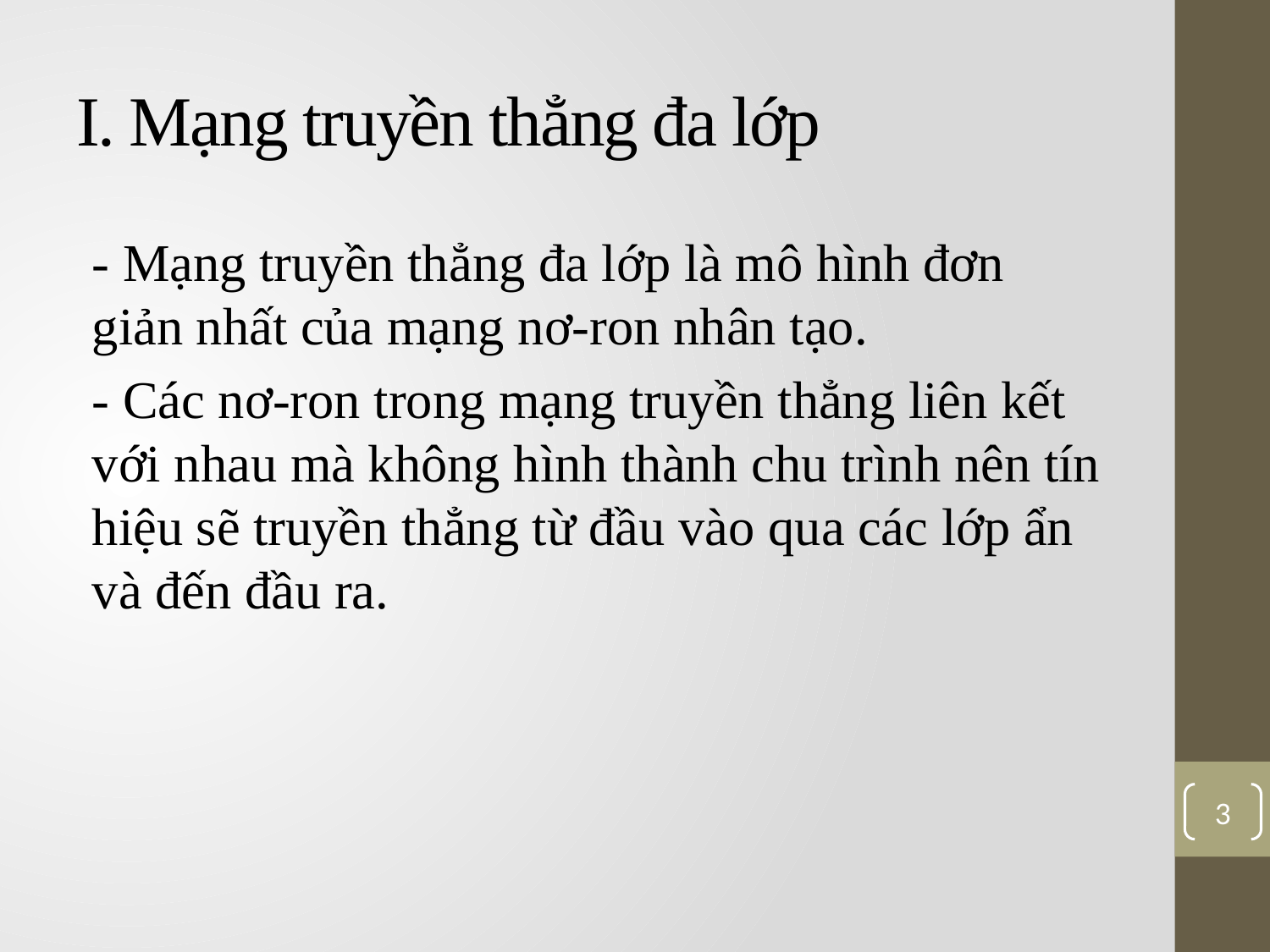

# I. Mạng truyền thẳng đa lớp
- Mạng truyền thẳng đa lớp là mô hình đơn giản nhất của mạng nơ-ron nhân tạo.
- Các nơ-ron trong mạng truyền thẳng liên kết với nhau mà không hình thành chu trình nên tín hiệu sẽ truyền thẳng từ đầu vào qua các lớp ẩn và đến đầu ra.
3